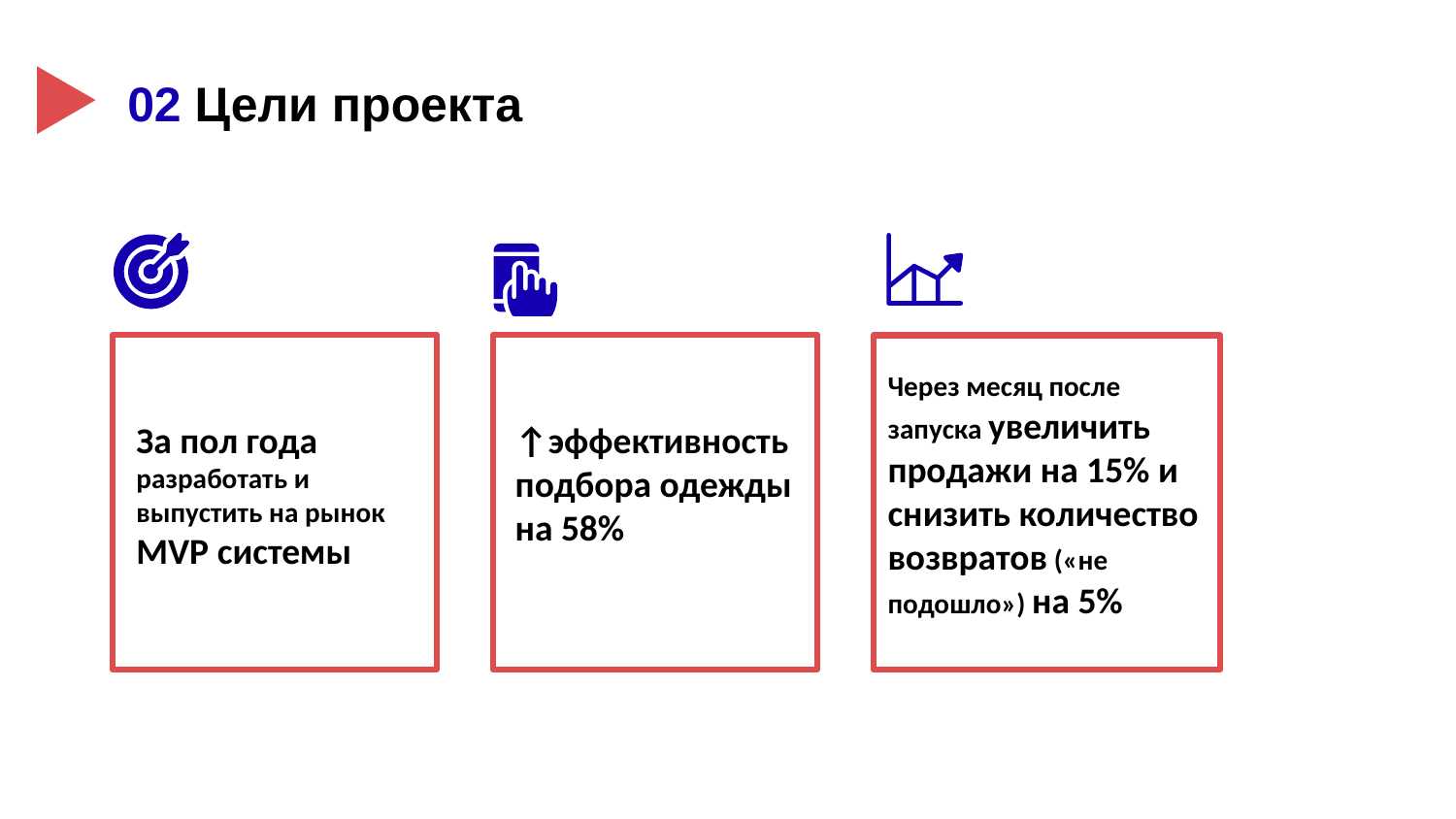

# 02 Цели проекта

Через месяц после запуска увеличить продажи на 15% и снизить количество возвратов («не подошло») на 5%
За пол года разработать и выпустить на рынок MVP системы
↑эффективность подбора одежды на 58%